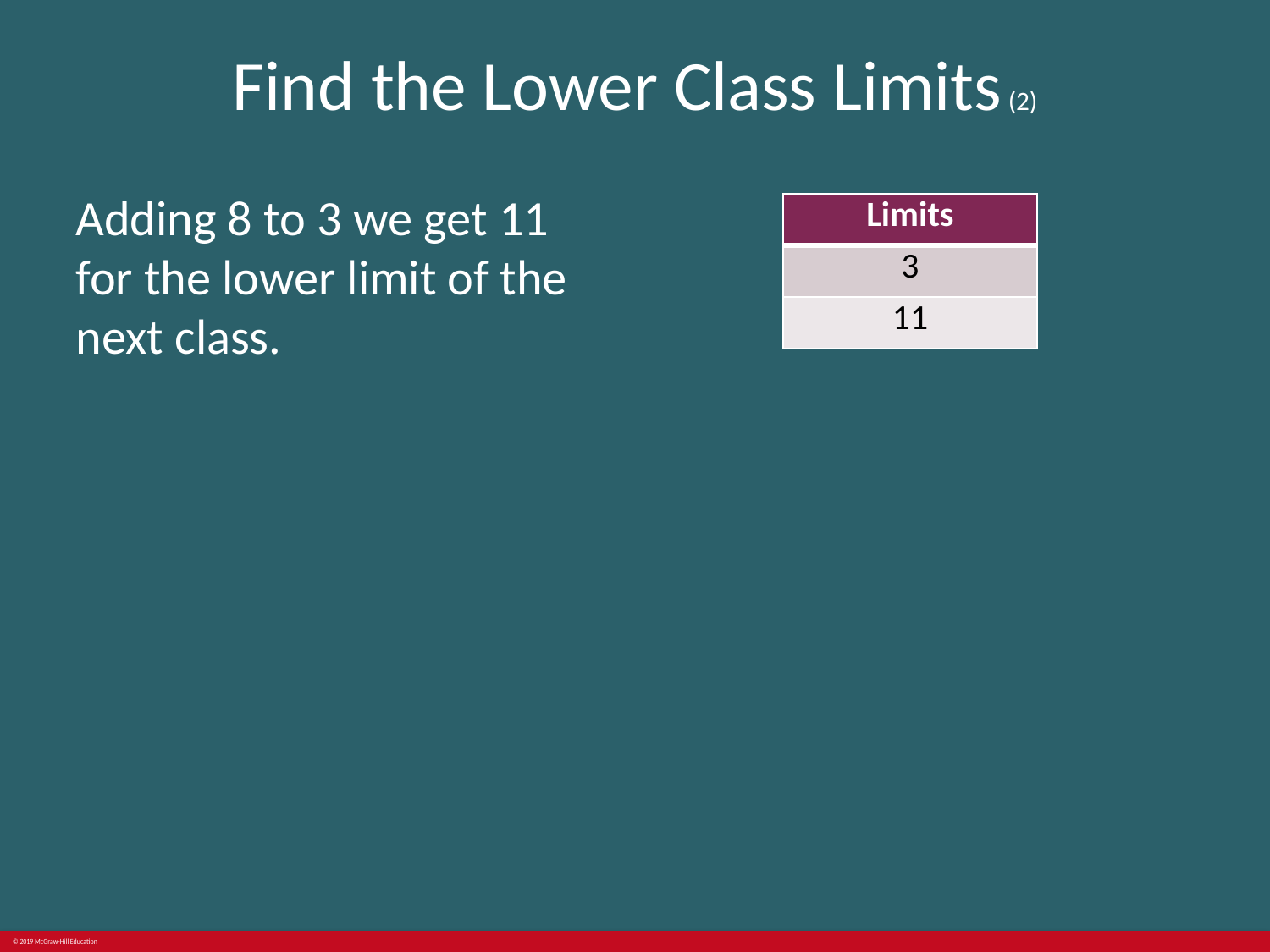

# Find the Lower Class Limits (2)
Adding 8 to 3 we get 11 for the lower limit of the next class.
| Limits |
| --- |
| 3 |
| 11 |